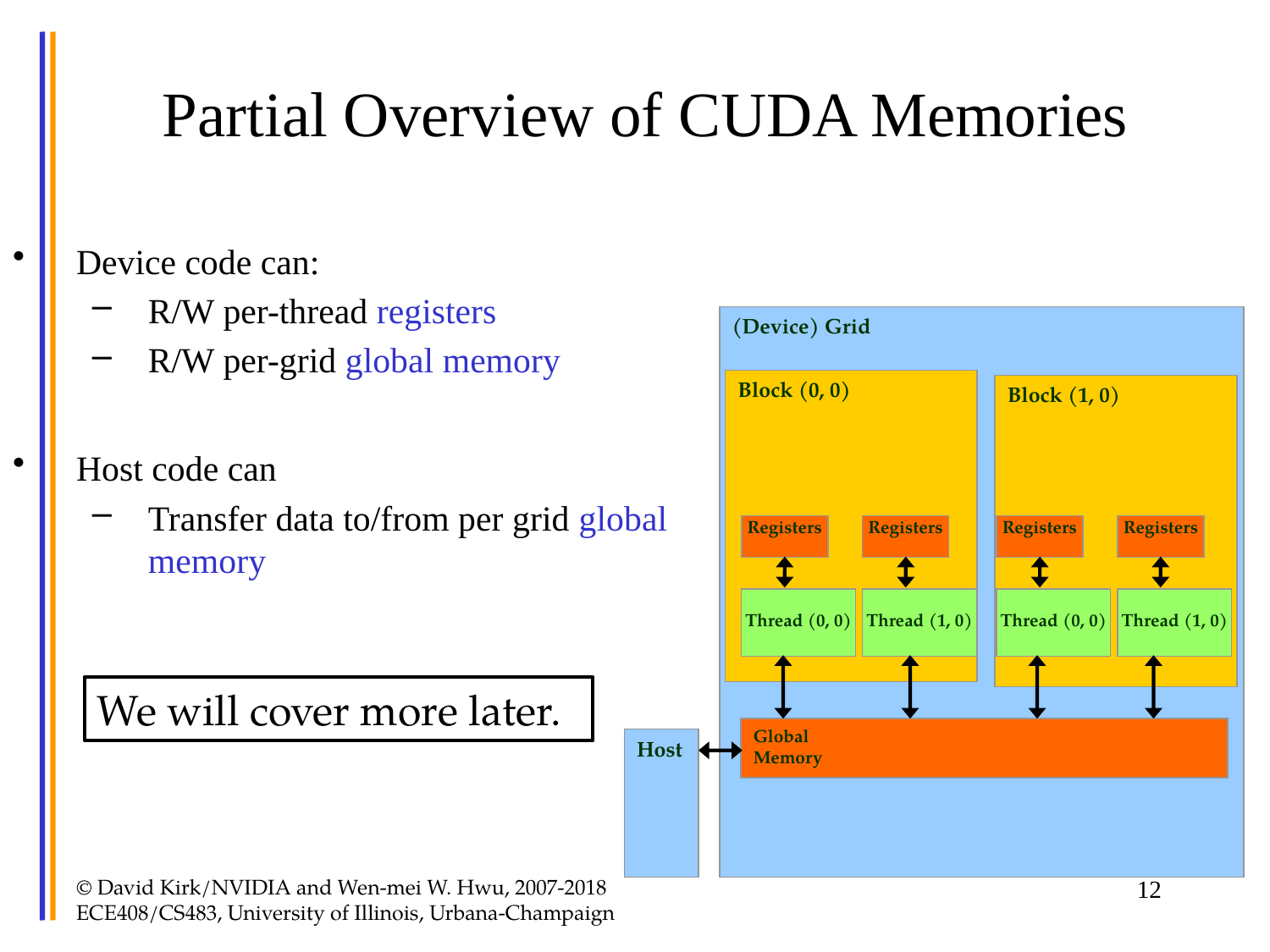

# Partial Overview of CUDA Memories
Device code can:
R/W per-thread registers
R/W per-grid global memory

Host code can
Transfer data to/from per grid global memory
(Device) Grid
Block (0, 0)
Block (1, 0)
Registers
Registers
Registers
Registers

Thread (0, 0)
Thread (1, 0)
Thread (0, 0)
Thread (1, 0)

We will cover more later.
Global
Memory
Host

© David Kirk/NVIDIA and Wen-mei W. Hwu, 2007-2018 ECE408/CS483, University of Illinois, Urbana-Champaign
12